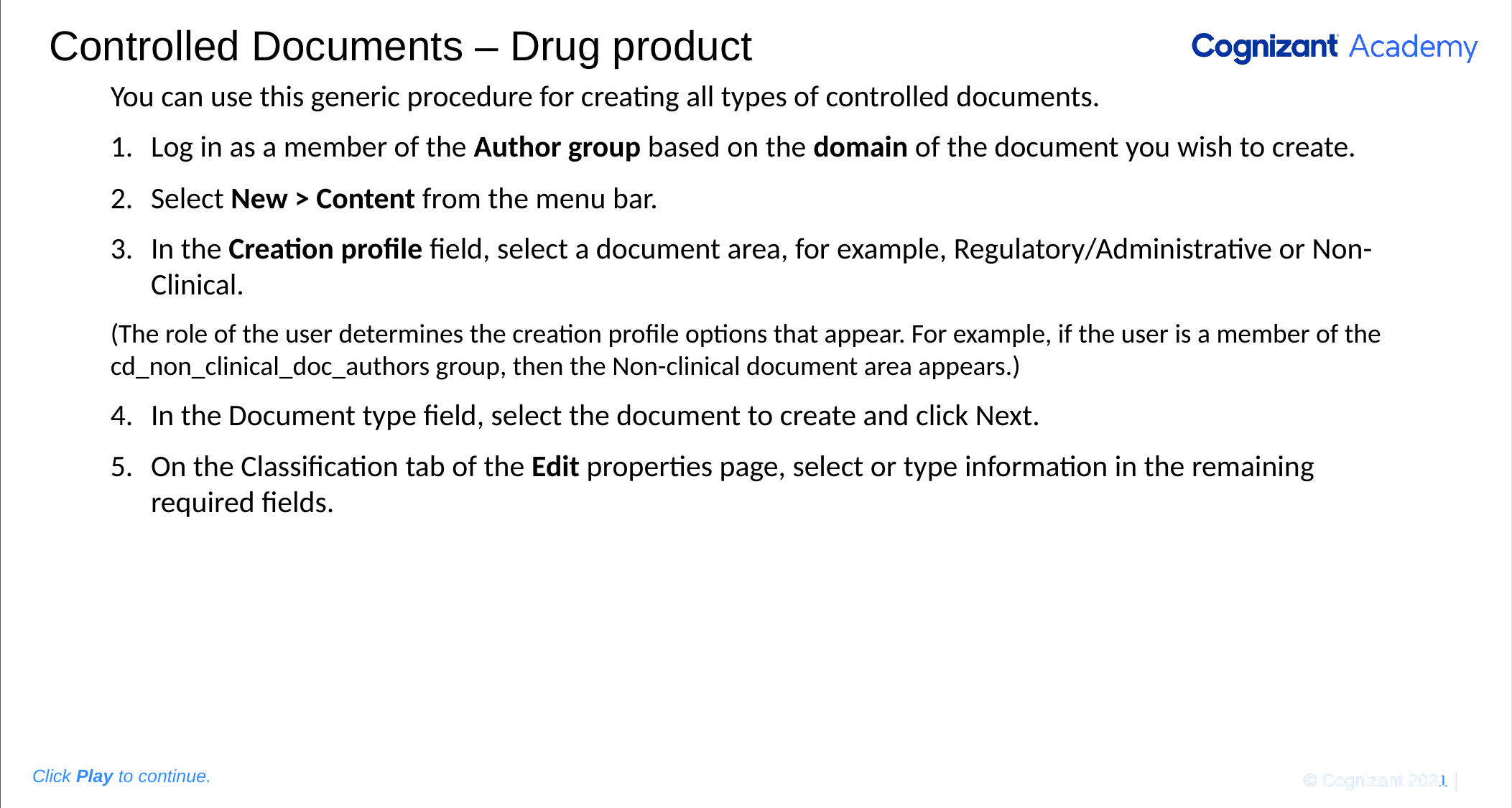

Please add the graphic description here.
# Controlled Documents – Drug product
You can use this generic procedure for creating all types of controlled documents.
Log in as a member of the Author group based on the domain of the document you wish to create.
Select New > Content from the menu bar.
In the Creation profile field, select a document area, for example, Regulatory/Administrative or Non-Clinical.
(The role of the user determines the creation profile options that appear. For example, if the user is a member of the cd_non_clinical_doc_authors group, then the Non-clinical document area appears.)
In the Document type field, select the document to create and click Next.
On the Classification tab of the Edit properties page, select or type information in the remaining required fields.
© Cognizant 2020 |
Click Play to continue.